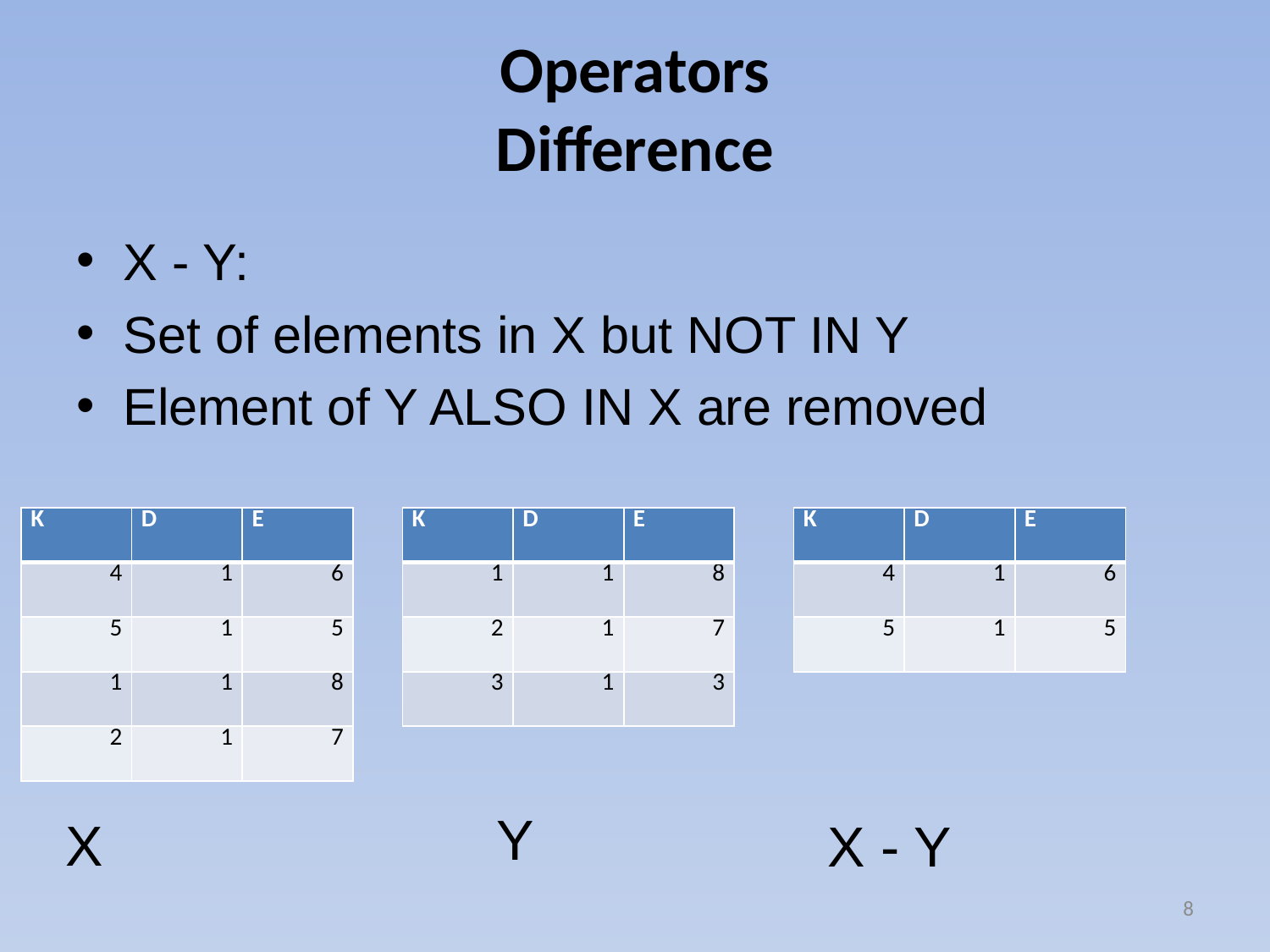

# Operators Difference
X - Y:
Set of elements in X but NOT IN Y
Element of Y ALSO IN X are removed

| K | D | E |
| --- | --- | --- |
| 4 | 1 | 6 |
| 5 | 1 | 5 |
| 1 | 1 | 8 |
| 2 | 1 | 7 |
| K | D | E |
| --- | --- | --- |
| 1 | 1 | 8 |
| 2 | 1 | 7 |
| 3 | 1 | 3 |
| K | D | E |
| --- | --- | --- |
| 4 | 1 | 6 |
| 5 | 1 | 5 |
Y
X
X - Y
8